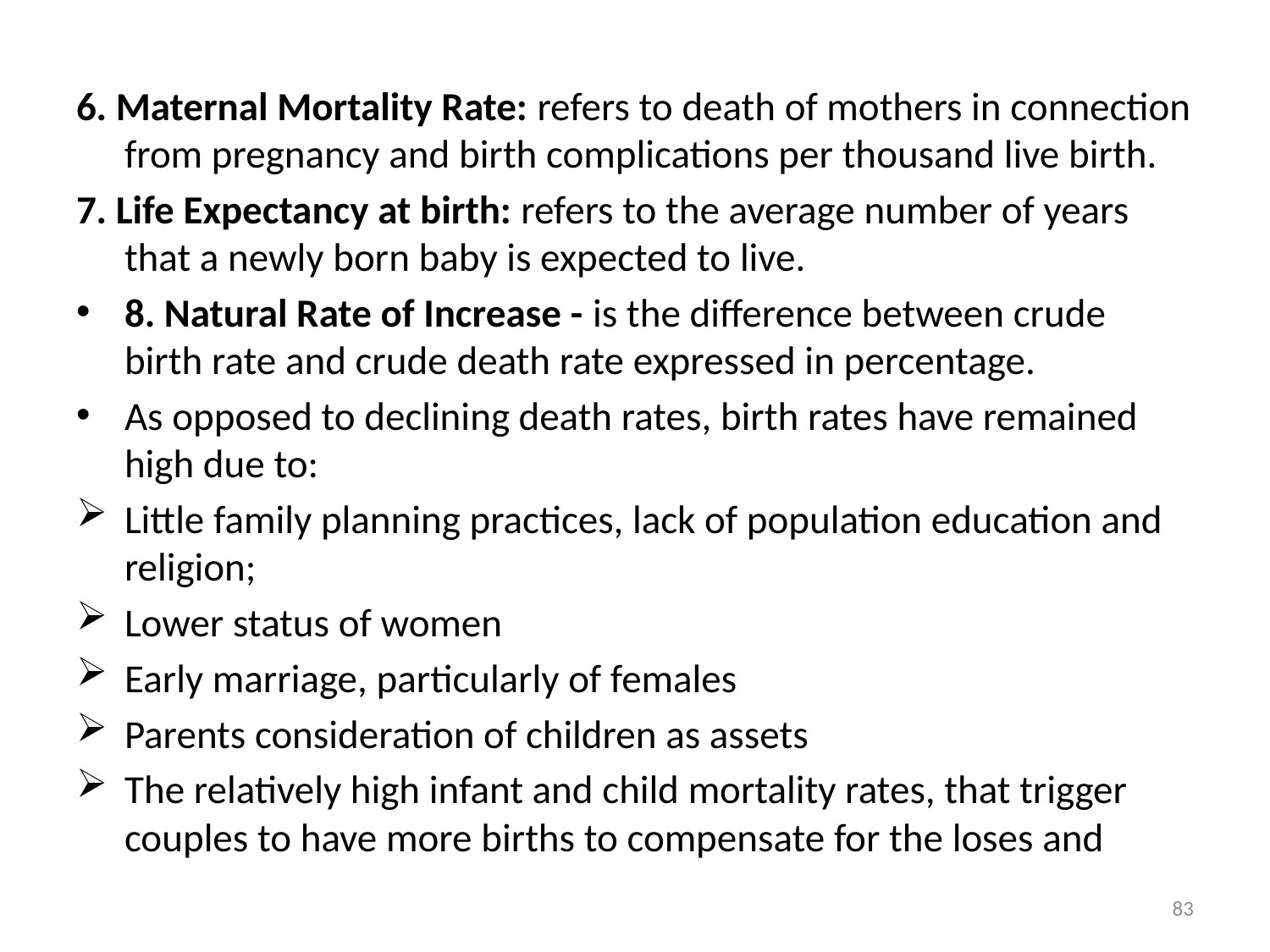

#
6. Maternal Mortality Rate: refers to death of mothers in connection from pregnancy and birth complications per thousand live birth.
7. Life Expectancy at birth: refers to the average number of years that a newly born baby is expected to live.
8. Natural Rate of Increase - is the difference between crude birth rate and crude death rate expressed in percentage.
As opposed to declining death rates, birth rates have remained high due to:
Little family planning practices, lack of population education and religion;
Lower status of women
Early marriage, particularly of females
Parents consideration of children as assets
The relatively high infant and child mortality rates, that trigger couples to have more births to compensate for the loses and

83